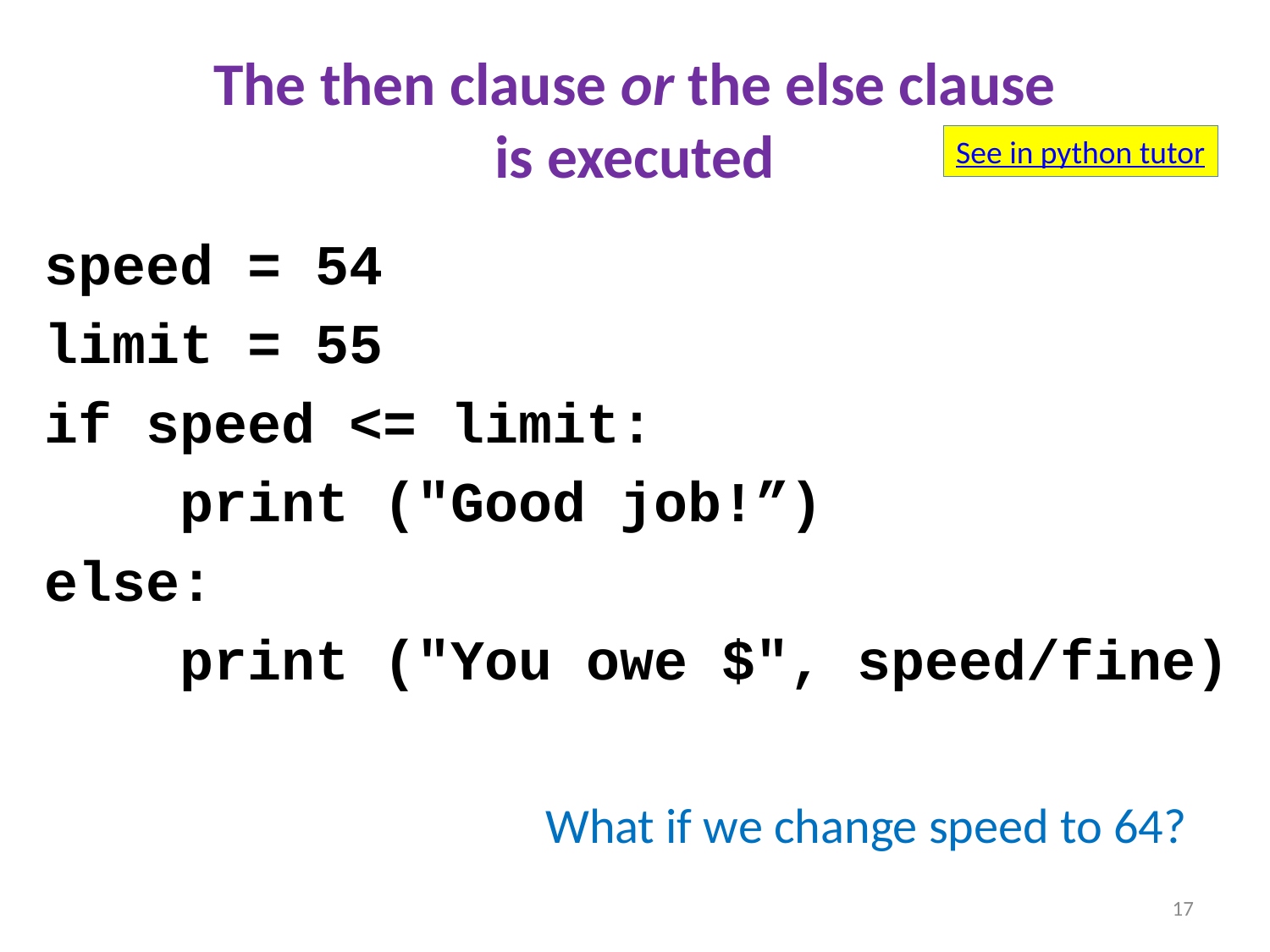

# The then clause or the else clause is executed
See in python tutor
speed = 54
limit = 55
if speed <= limit:
    print ("Good job!”)
else:
    print ("You owe $", speed/fine)
What if we change speed to 64?
17